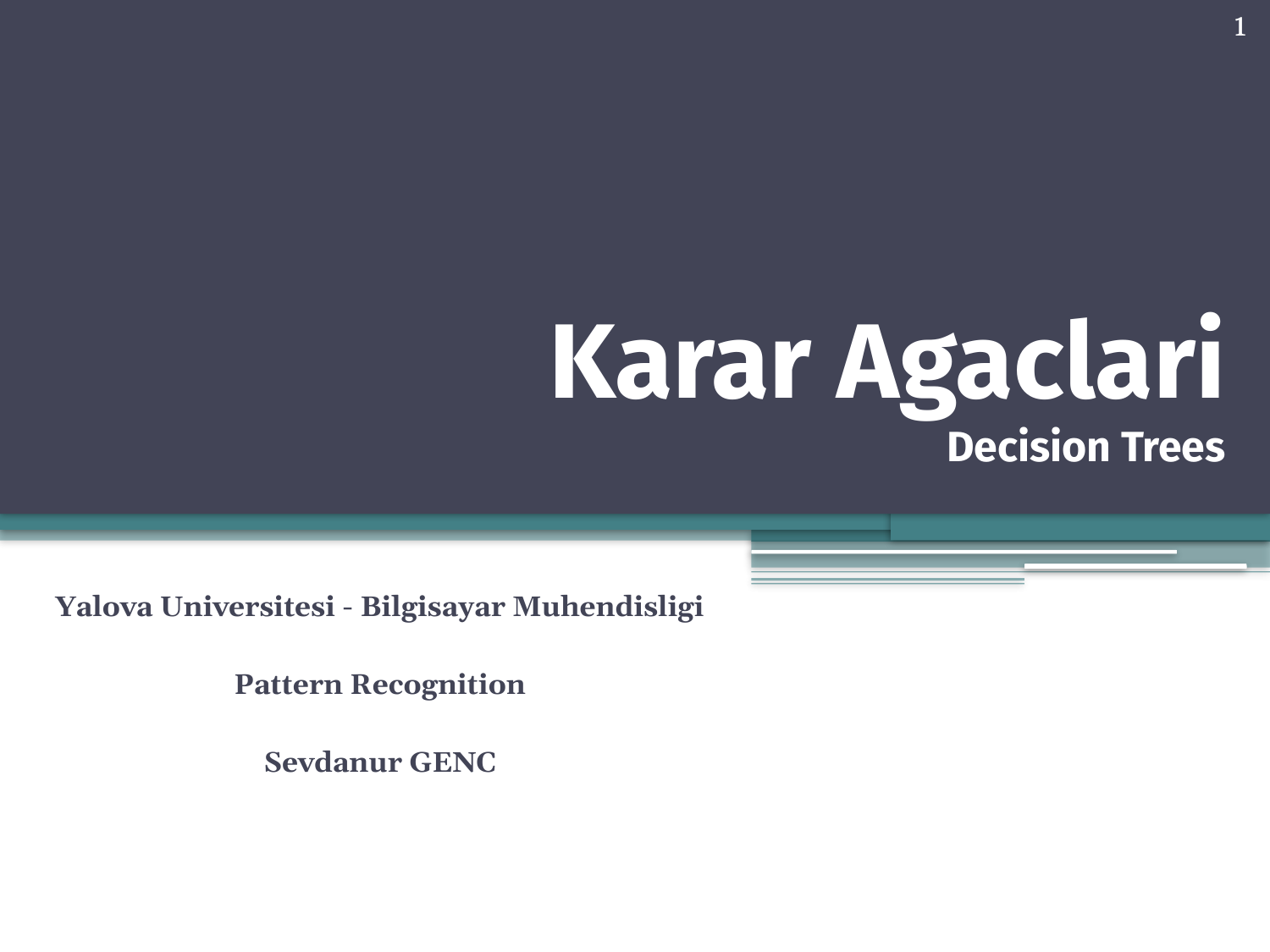

1
# Karar Agaclari Decision Trees
Yalova Universitesi - Bilgisayar Muhendisligi

Pattern Recognition

Sevdanur GENC